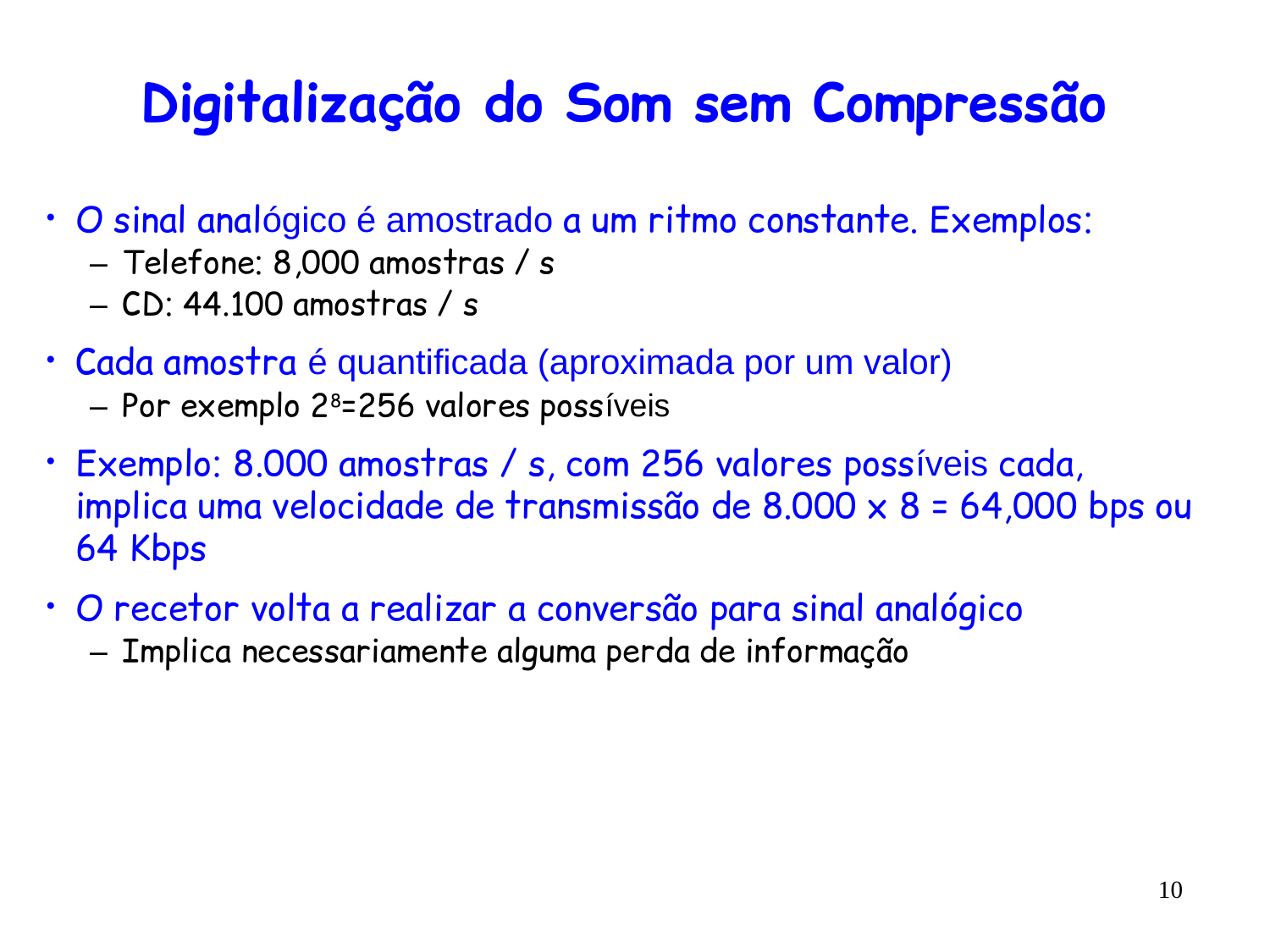

# Digitalização do Som sem Compressão
O sinal analógico é amostrado a um ritmo constante. Exemplos:
Telefone: 8,000 amostras / s
CD: 44.100 amostras / s
Cada amostra é quantificada (aproximada por um valor)
Por exemplo 28=256 valores possíveis
Exemplo: 8.000 amostras / s, com 256 valores possíveis cada, implica uma velocidade de transmissão de 8.000 x 8 = 64,000 bps ou 64 Kbps
O recetor volta a realizar a conversão para sinal analógico
Implica necessariamente alguma perda de informação
10